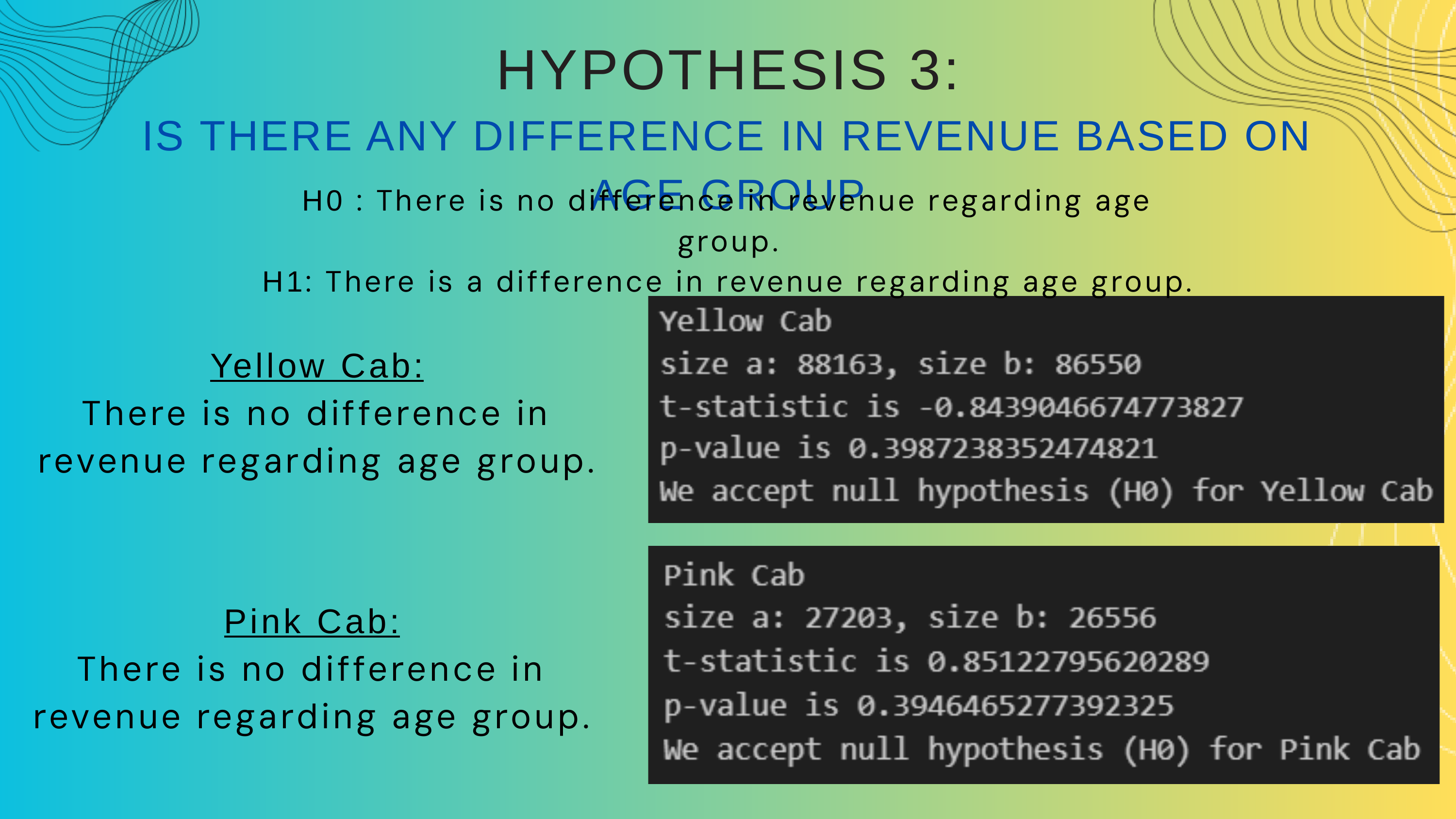

HYPOTHESIS 3:
IS THERE ANY DIFFERENCE IN REVENUE BASED ON AGE GROUP
H0 : There is no difference in revenue regarding age group.
H1: There is a difference in revenue regarding age group.

Yellow Cab:
There is no difference in revenue regarding age group.

Pink Cab:
There is no difference in revenue regarding age group.